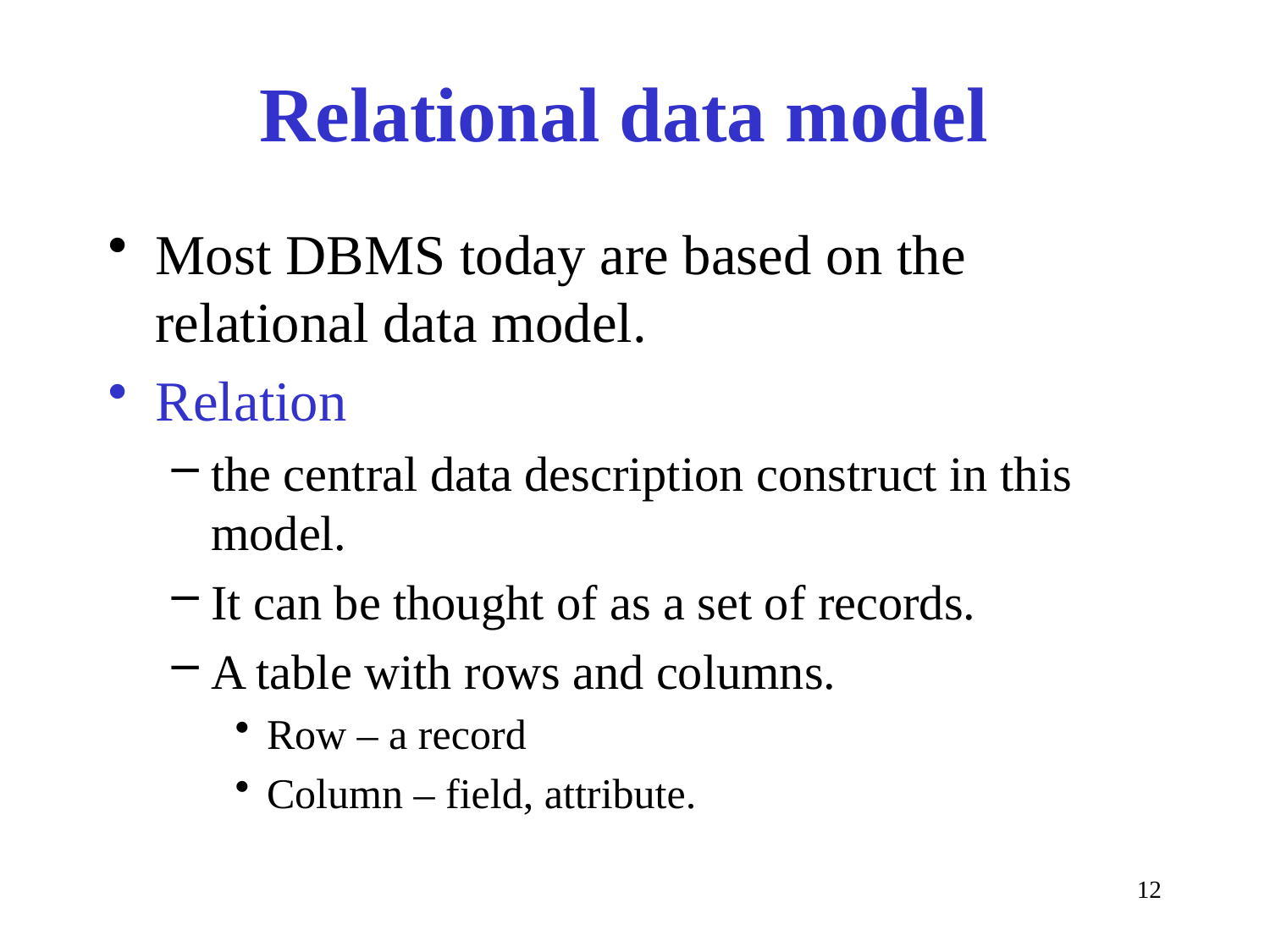

# Relational data model
Most DBMS today are based on the relational data model.
Relation
the central data description construct in this model.
It can be thought of as a set of records.
A table with rows and columns.
Row – a record
Column – field, attribute.

12